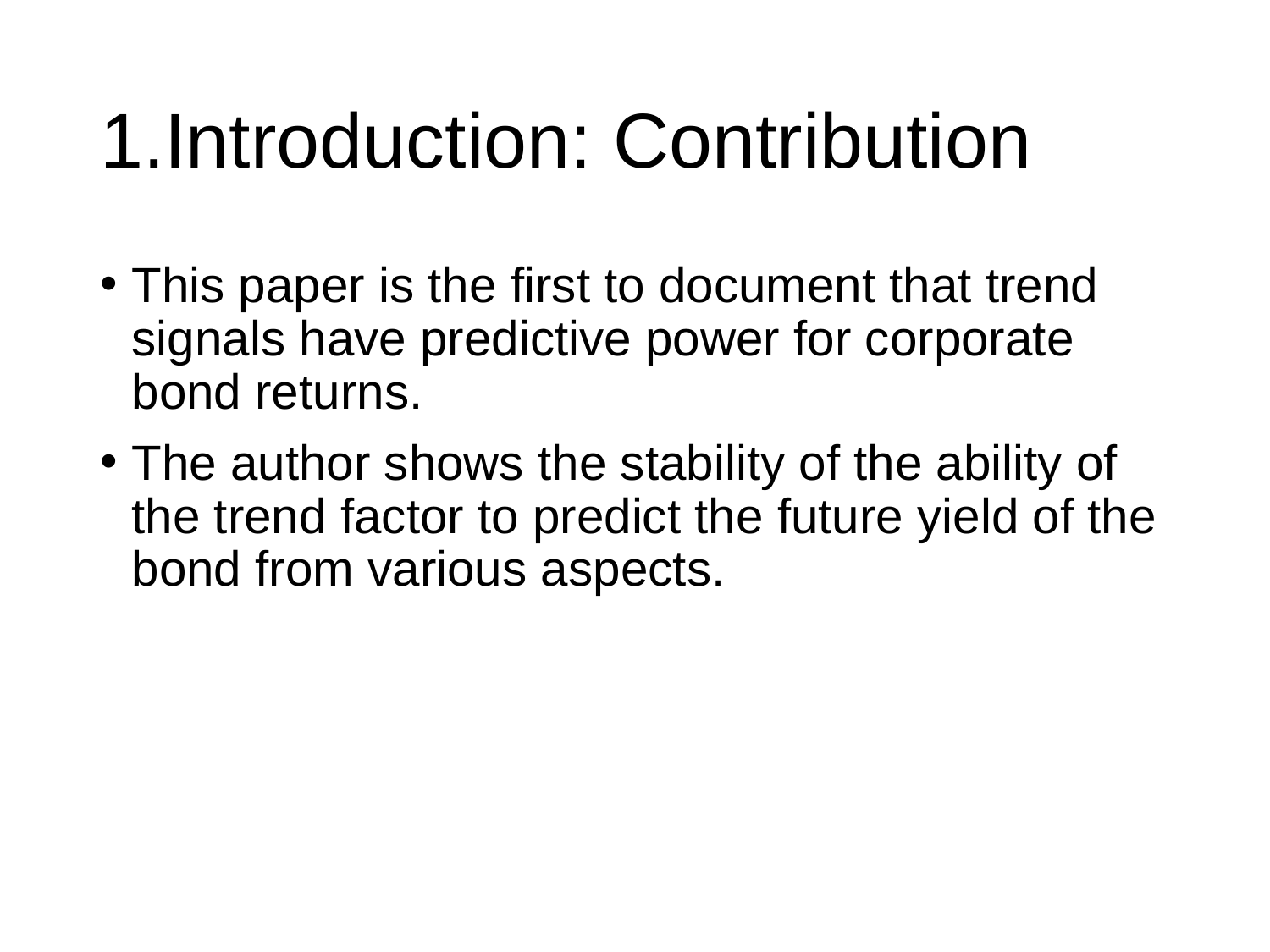

# 1.Introduction: Contribution
This paper is the first to document that trend signals have predictive power for corporate bond returns.
The author shows the stability of the ability of the trend factor to predict the future yield of the bond from various aspects.